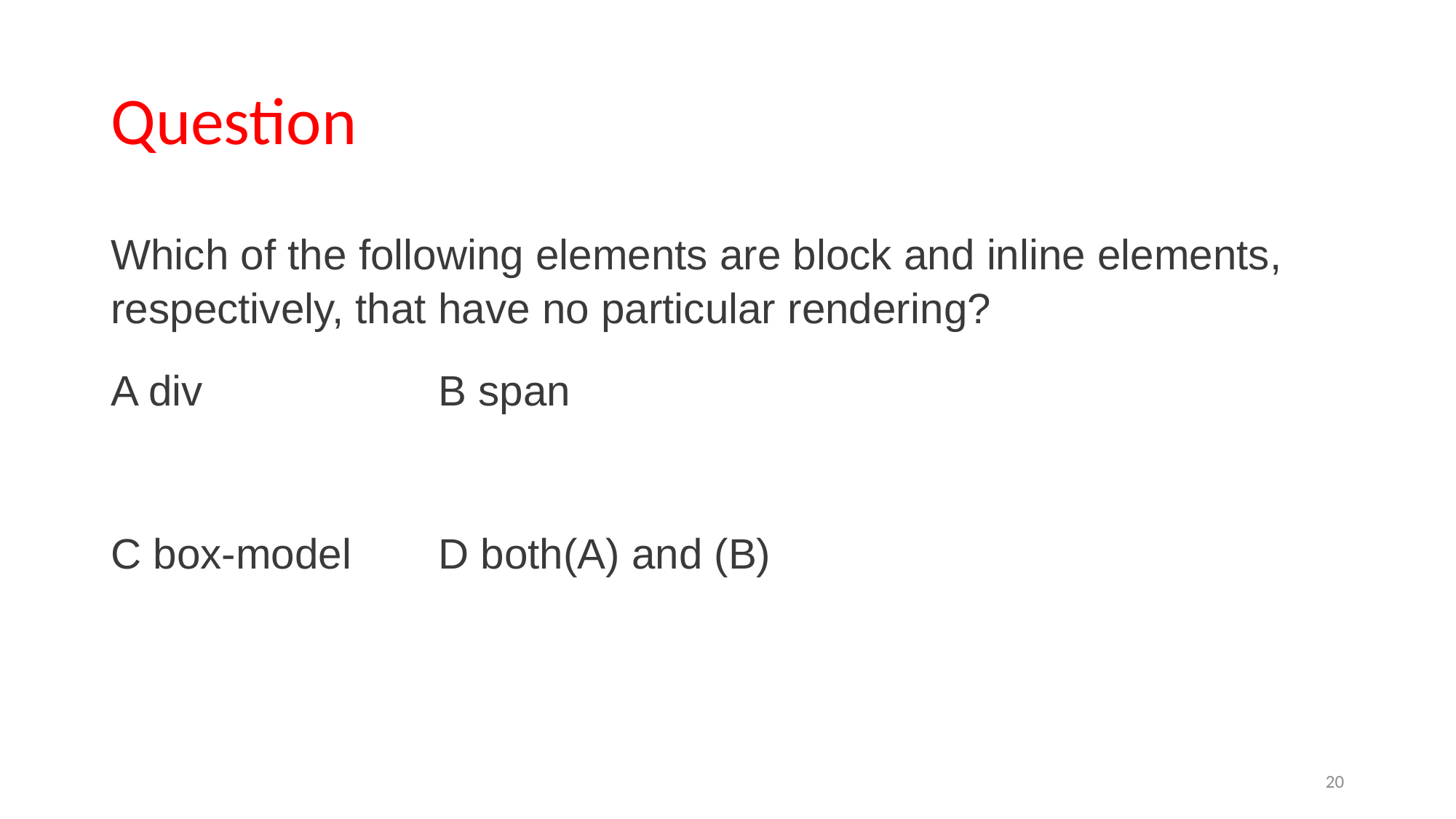

# Question
Which of the following elements are block and inline elements, respectively, that have no particular rendering?
A div 			B span

C box-model	D both(A) and (B)

20